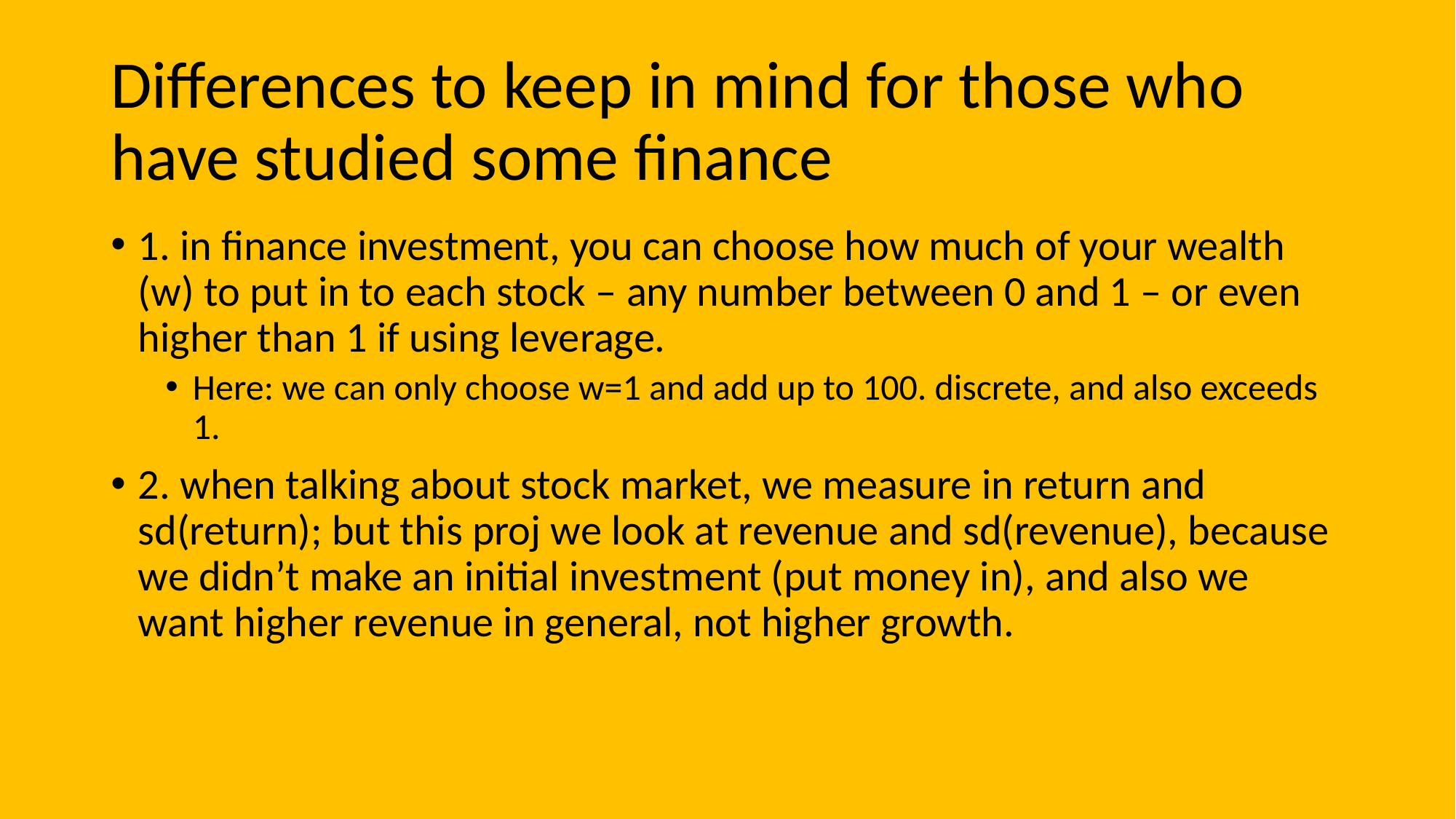

# Differences to keep in mind for those who have studied some finance
1. in finance investment, you can choose how much of your wealth (w) to put in to each stock – any number between 0 and 1 – or even higher than 1 if using leverage.
Here: we can only choose w=1 and add up to 100. discrete, and also exceeds 1.
2. when talking about stock market, we measure in return and sd(return); but this proj we look at revenue and sd(revenue), because we didn’t make an initial investment (put money in), and also we want higher revenue in general, not higher growth.